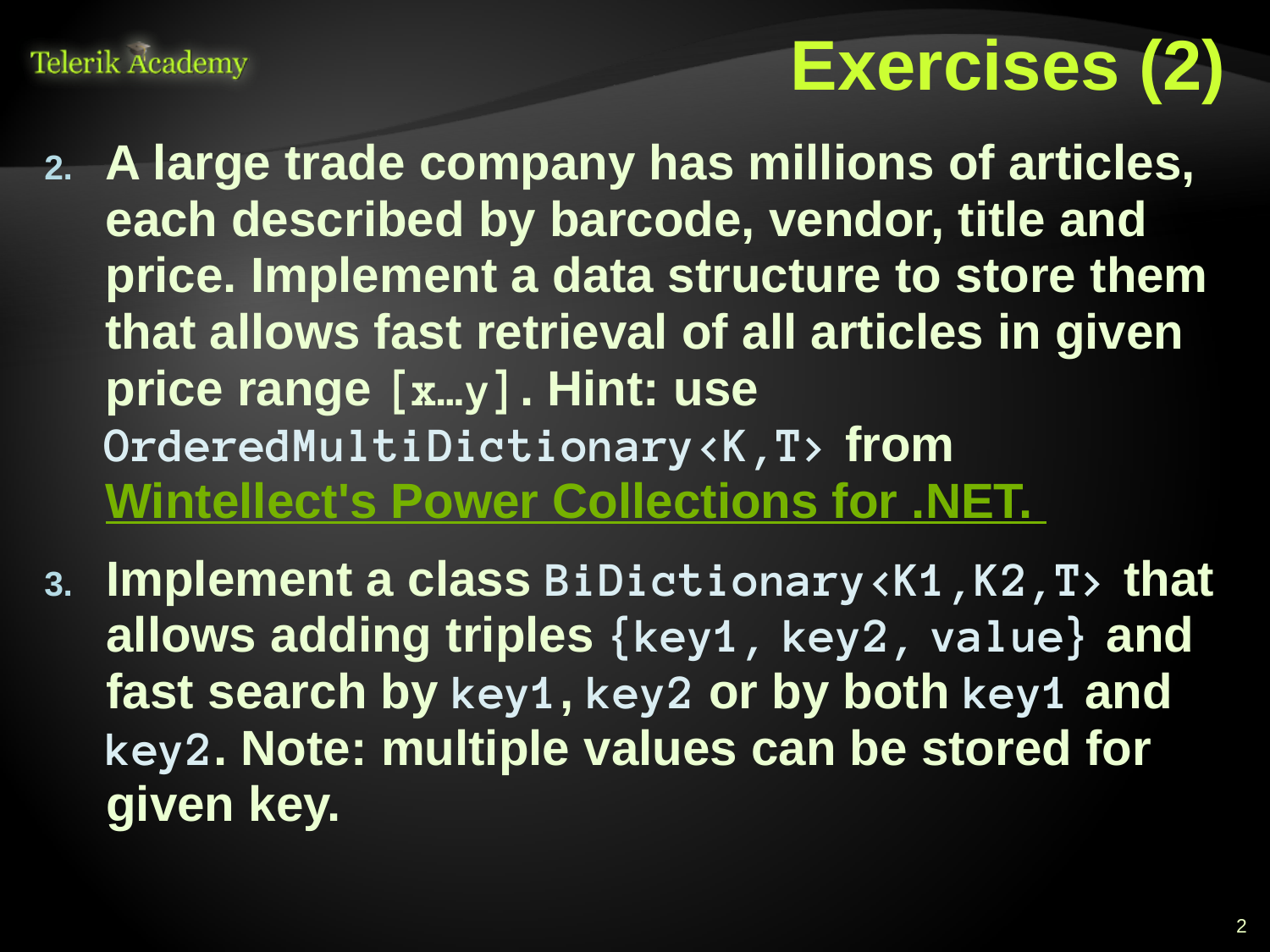

# Exercises (2)
A large trade company has millions of articles, each described by barcode, vendor, title and price. Implement a data structure to store them that allows fast retrieval of all articles in given price range [x…y]. Hint: use OrderedMultiDictionary<K,T> from Wintellect's Power Collections for .NET.
Implement a class BiDictionary<K1,K2,T> that allows adding triples {key1, key2, value} and fast search by key1, key2 or by both key1 and key2. Note: multiple values can be stored for given key.
2